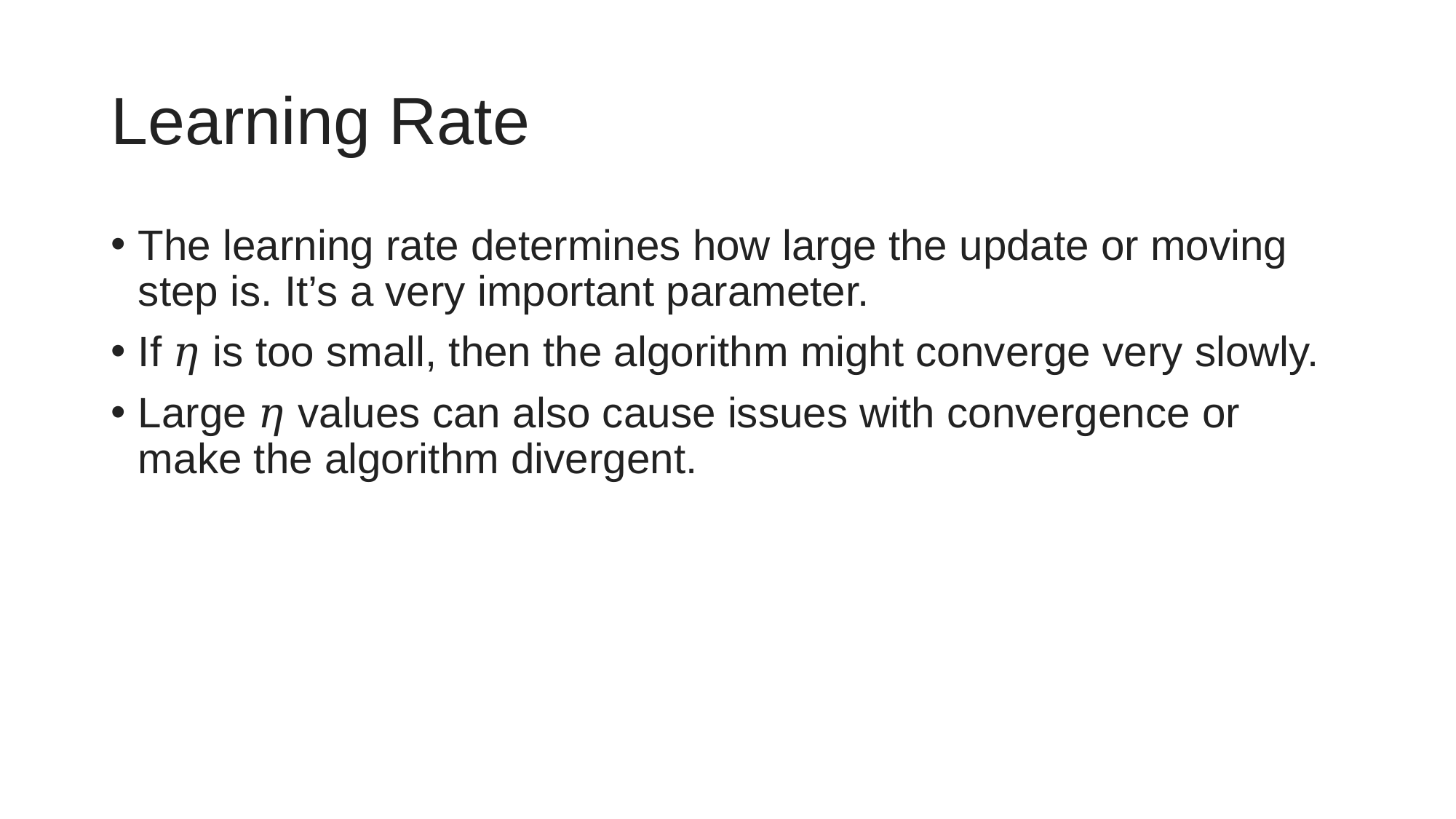

# Learning Rate
The learning rate determines how large the update or moving step is. It’s a very important parameter.
If 𝜂 is too small, then the algorithm might converge very slowly.
Large 𝜂 values can also cause issues with convergence or make the algorithm divergent.